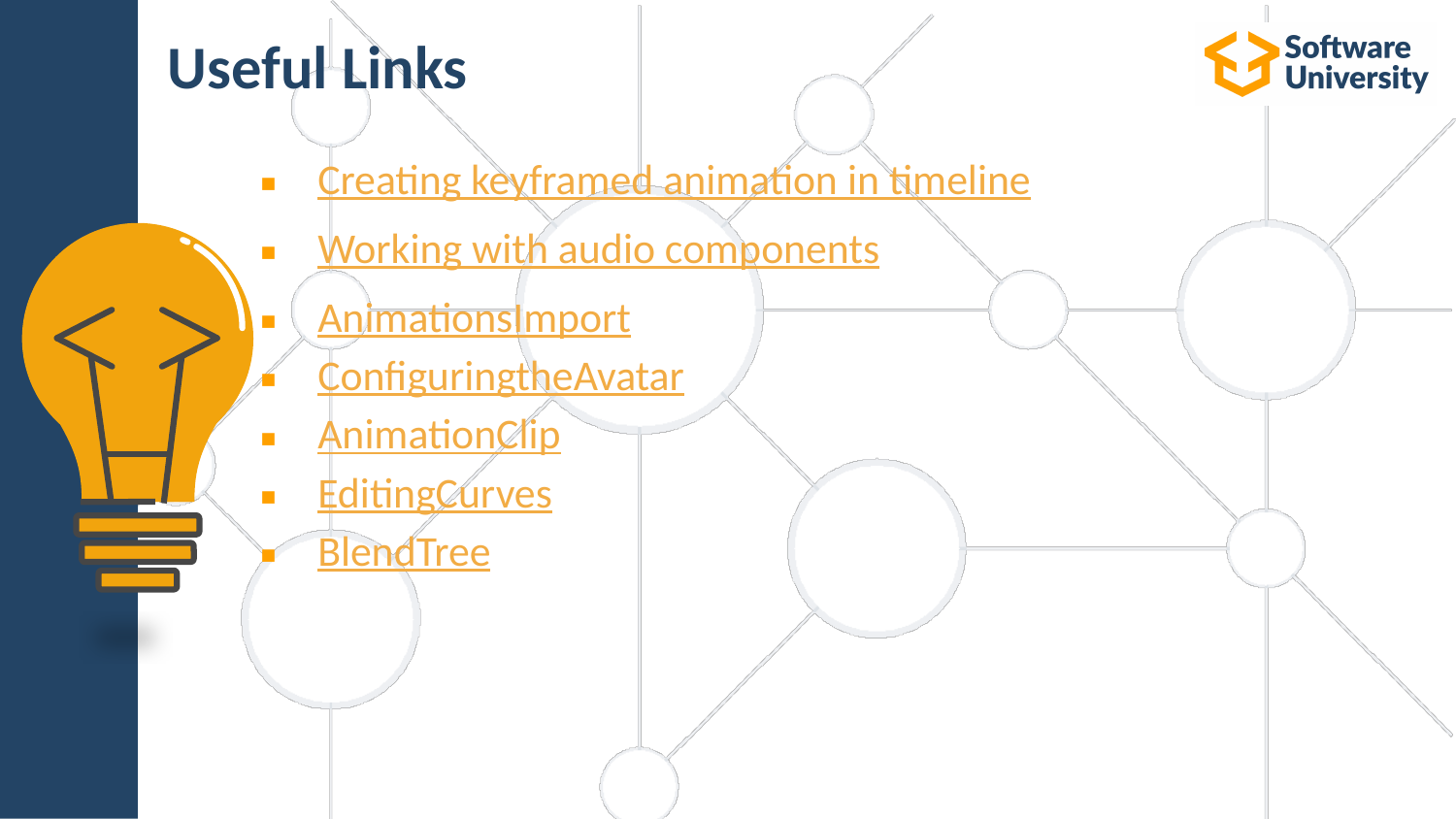

# Useful Links
Creating keyframed animation in timeline
Working with audio components
AnimationsImport
ConfiguringtheAvatar
AnimationClip
EditingCurves
BlendTree